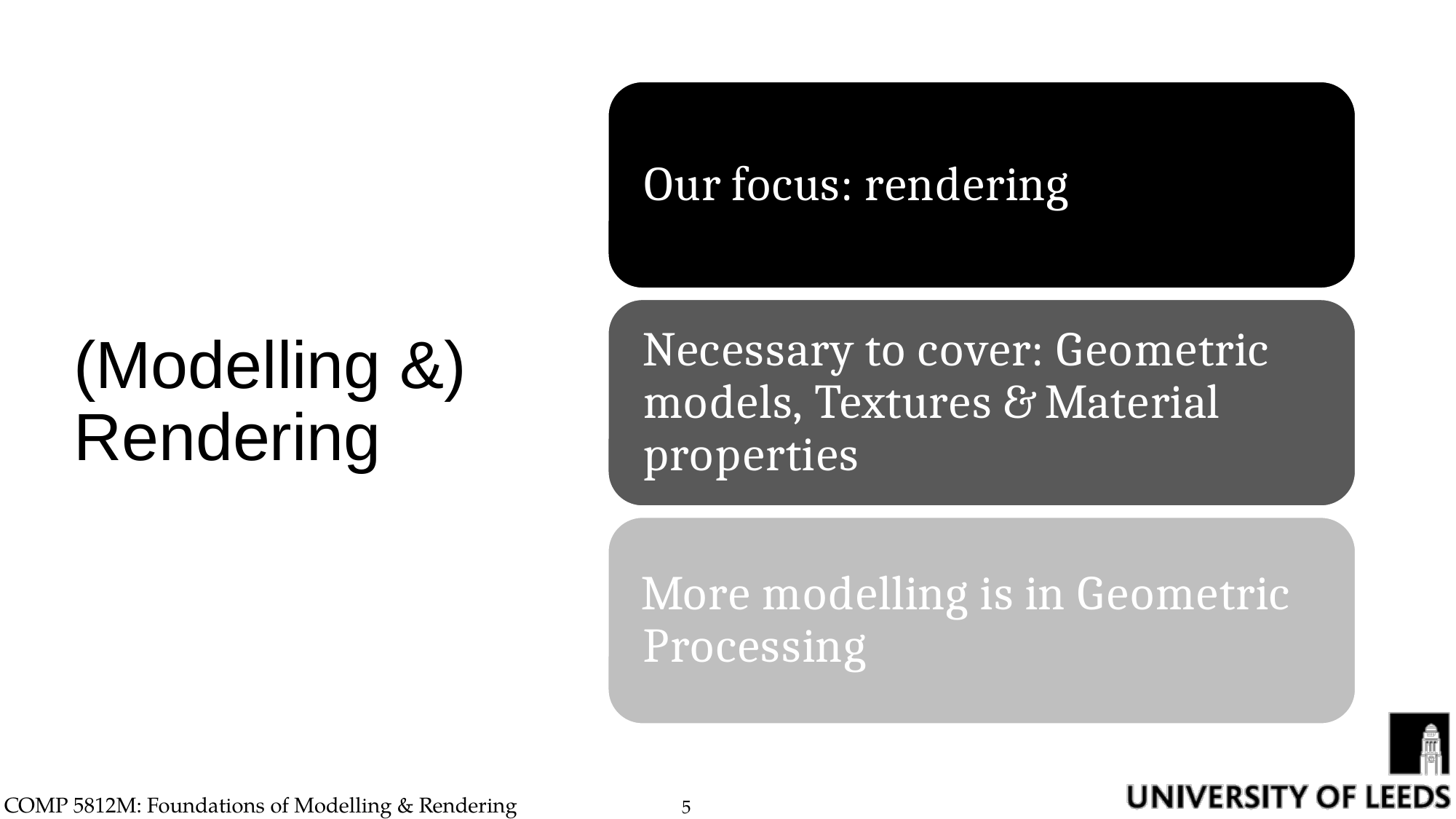

# (Modelling &) Rendering
Our focus: rendering
Necessary to cover: Geometric models, Textures & Material properties
More modelling is in Geometric Processing